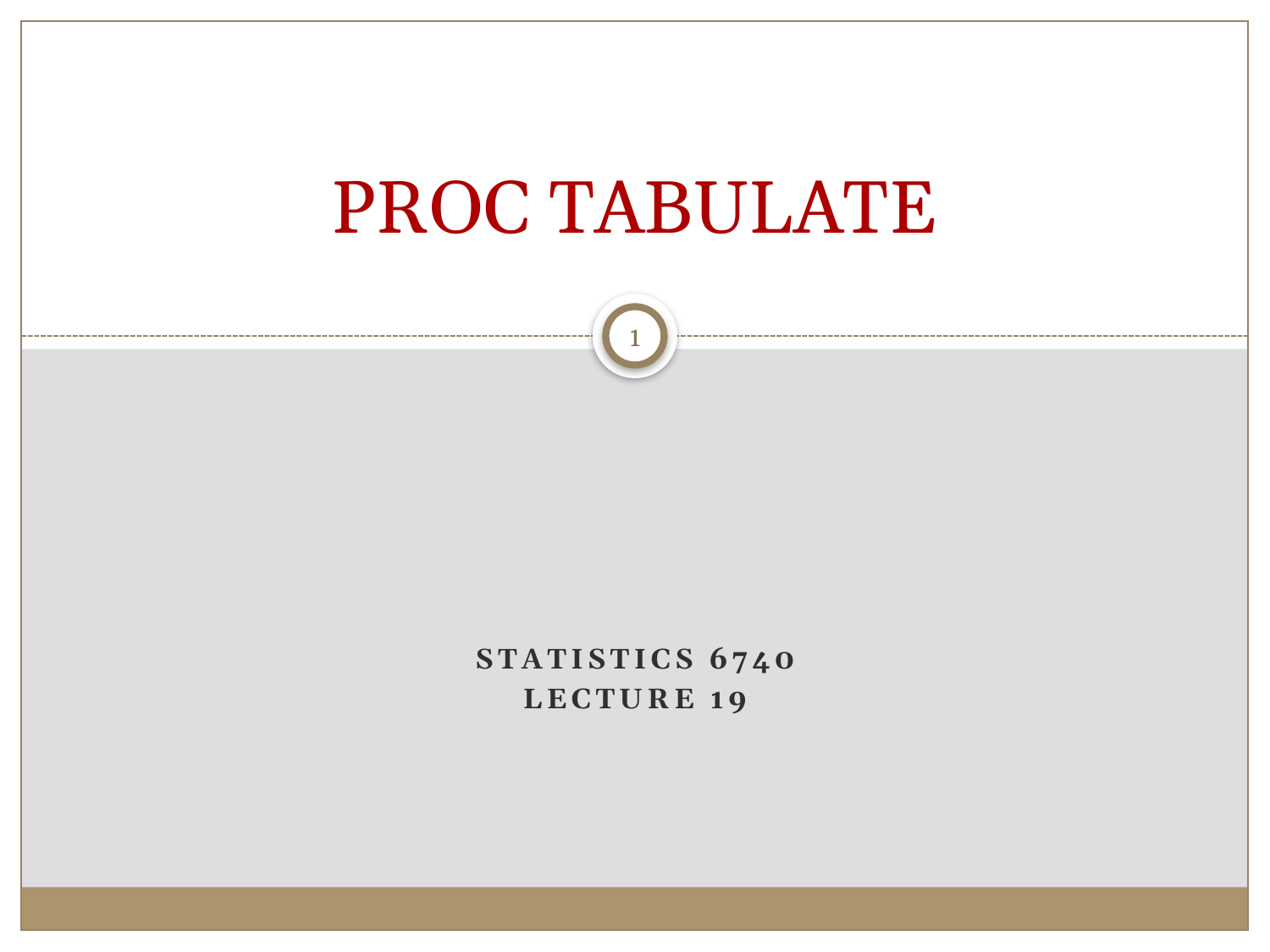

# PROC TABULATE
1
Statistics 6740
Lecture 19